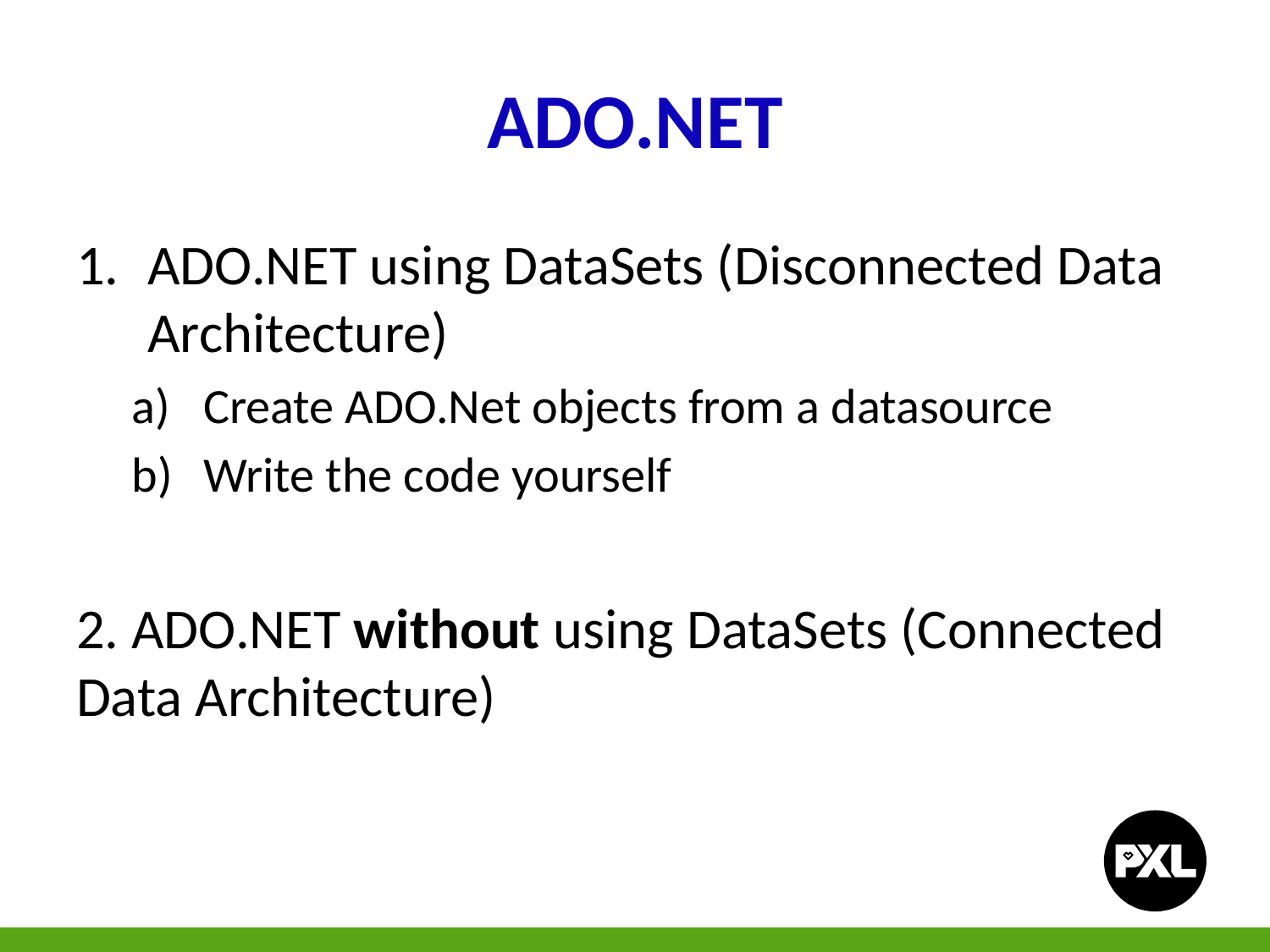

# ADO.NET
ADO.NET using DataSets (Disconnected Data Architecture)
Create ADO.Net objects from a datasource
Write the code yourself

2. ADO.NET without using DataSets (Connected Data Architecture)